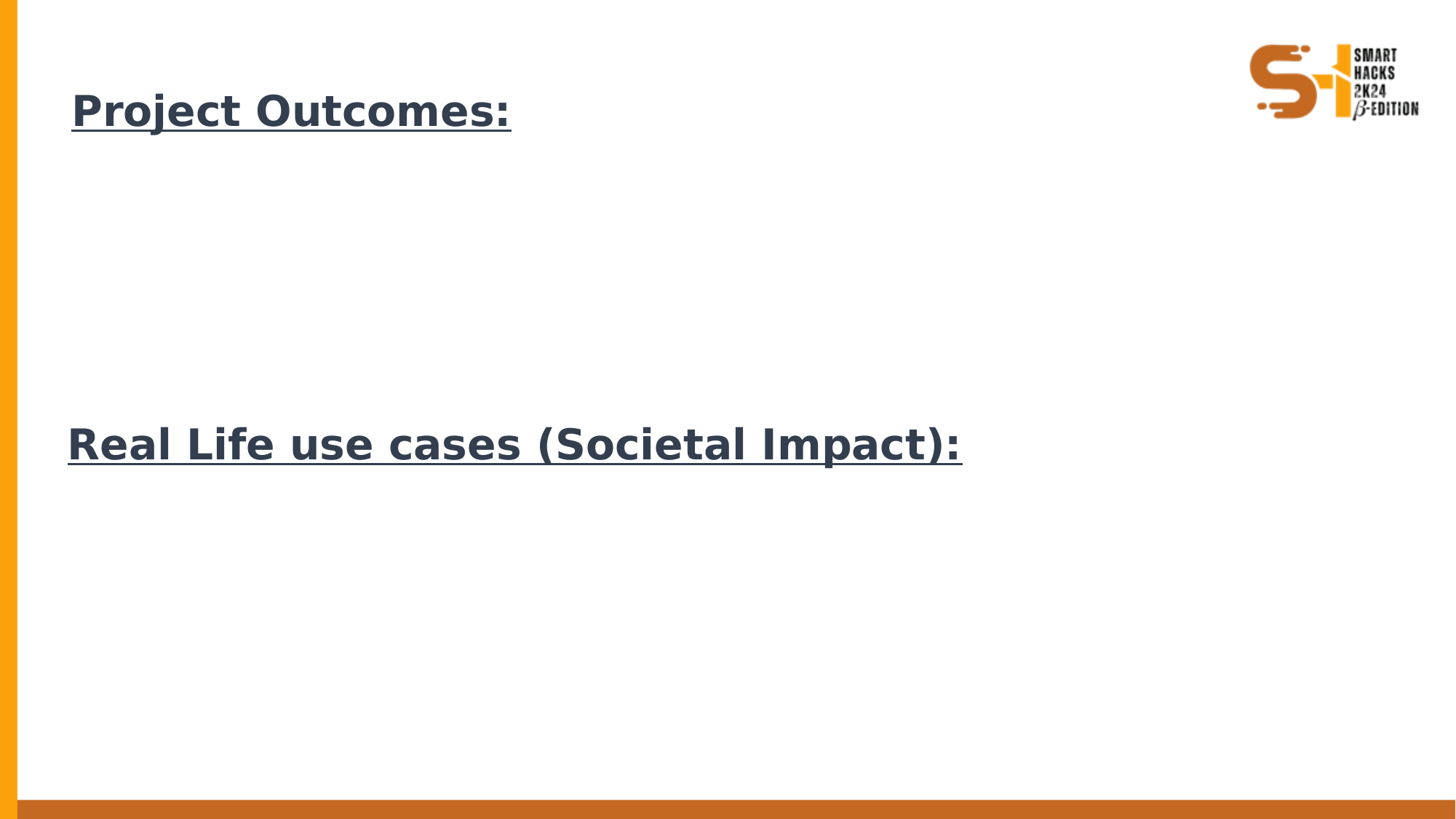

Project Outcomes:
Real Life use cases (Societal Impact):